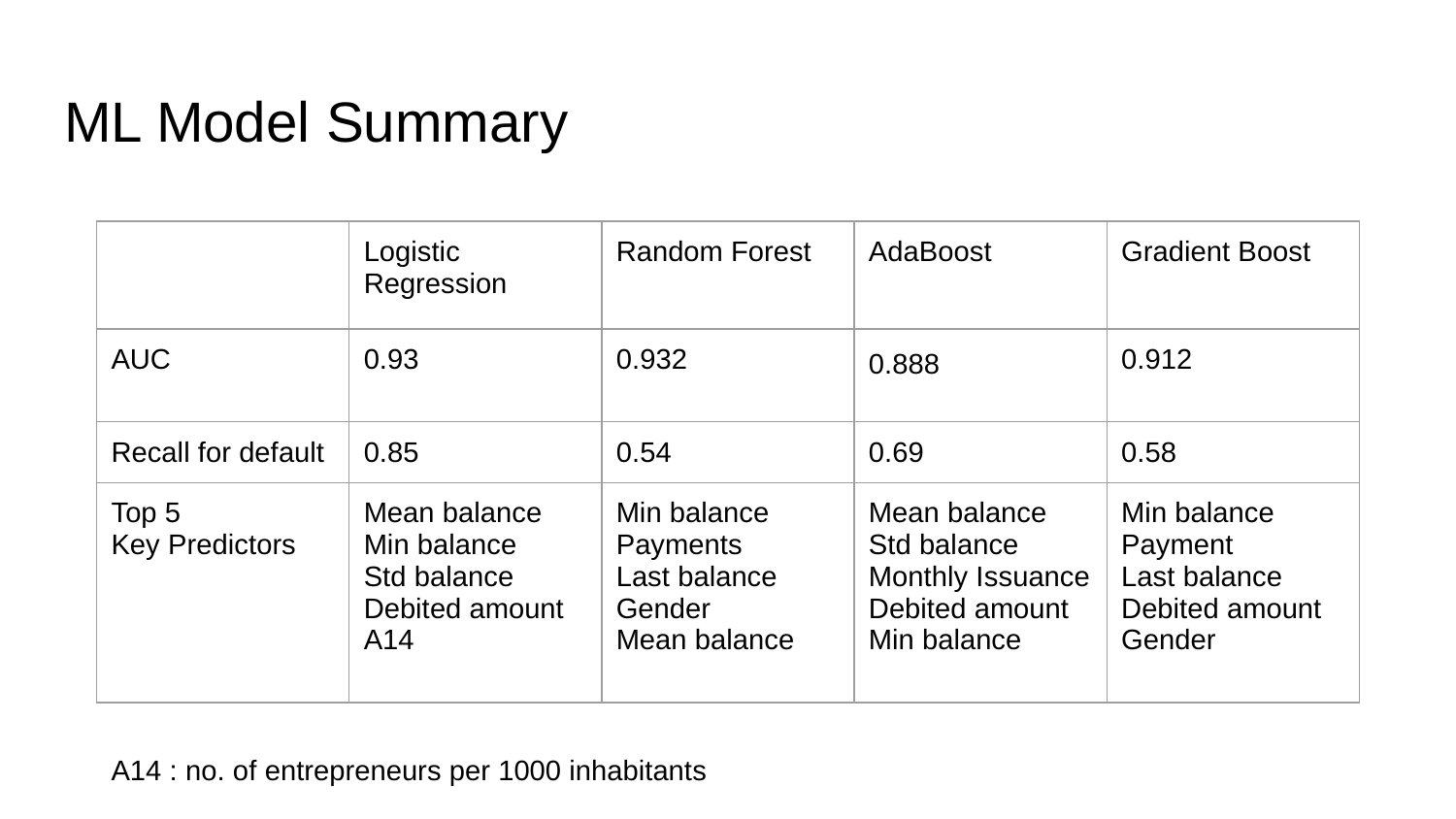

# ML Model Summary
|  | Logistic Regression | Random Forest | AdaBoost | Gradient Boost |
| --- | --- | --- | --- | --- |
| AUC | 0.93 | 0.932 | 0.888 | 0.912 |
| Recall for default | 0.85 | 0.54 | 0.69 | 0.58 |
| Top 5 Key Predictors | Mean balance Min balance Std balance Debited amount A14 | Min balance Payments Last balance Gender Mean balance | Mean balance Std balance Monthly Issuance Debited amount Min balance | Min balance Payment Last balance Debited amount Gender |
A14 : no. of entrepreneurs per 1000 inhabitants